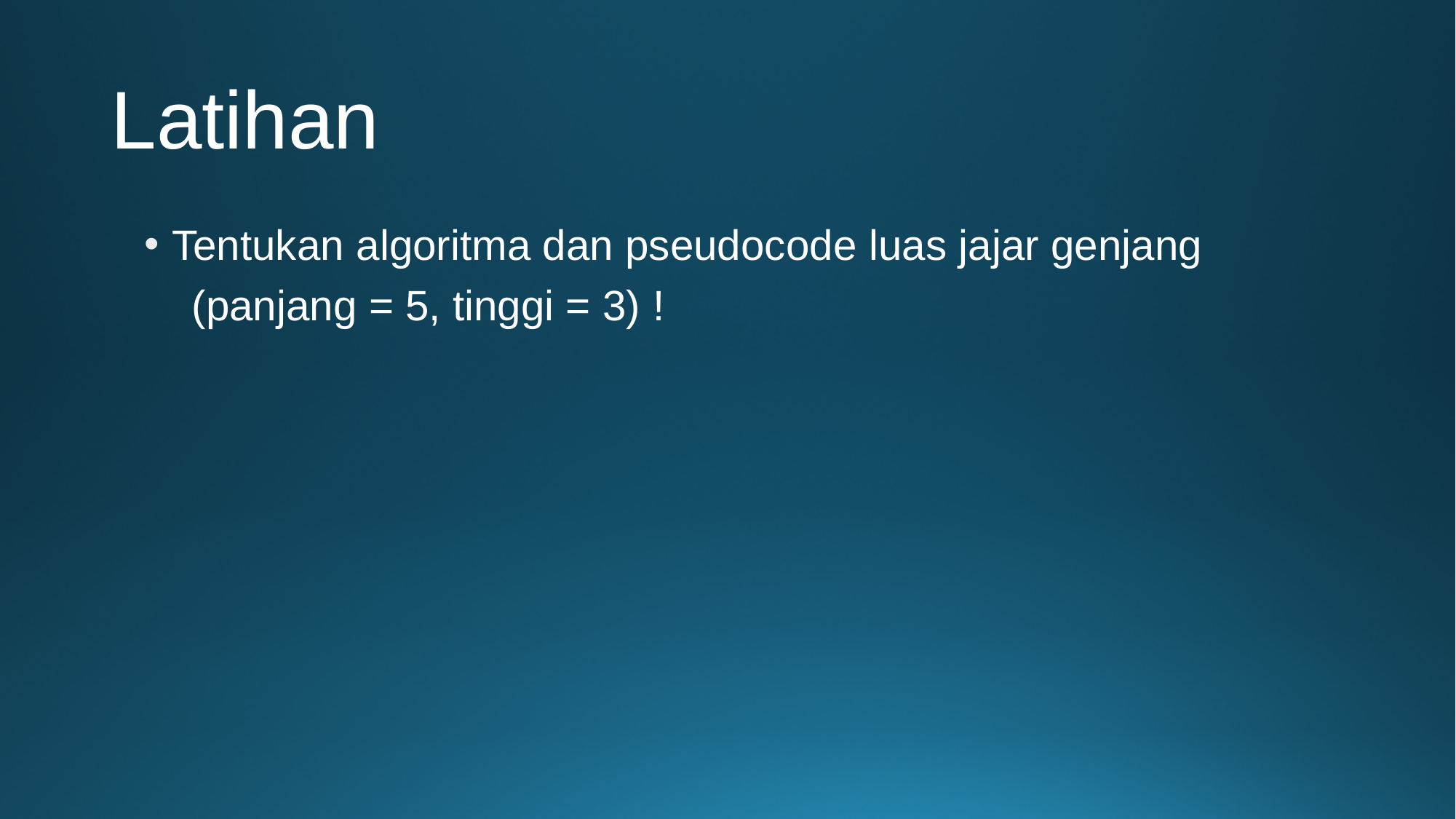

# Latihan
Tentukan algoritma dan pseudocode luas jajar genjang
    (panjang = 5, tinggi = 3) !